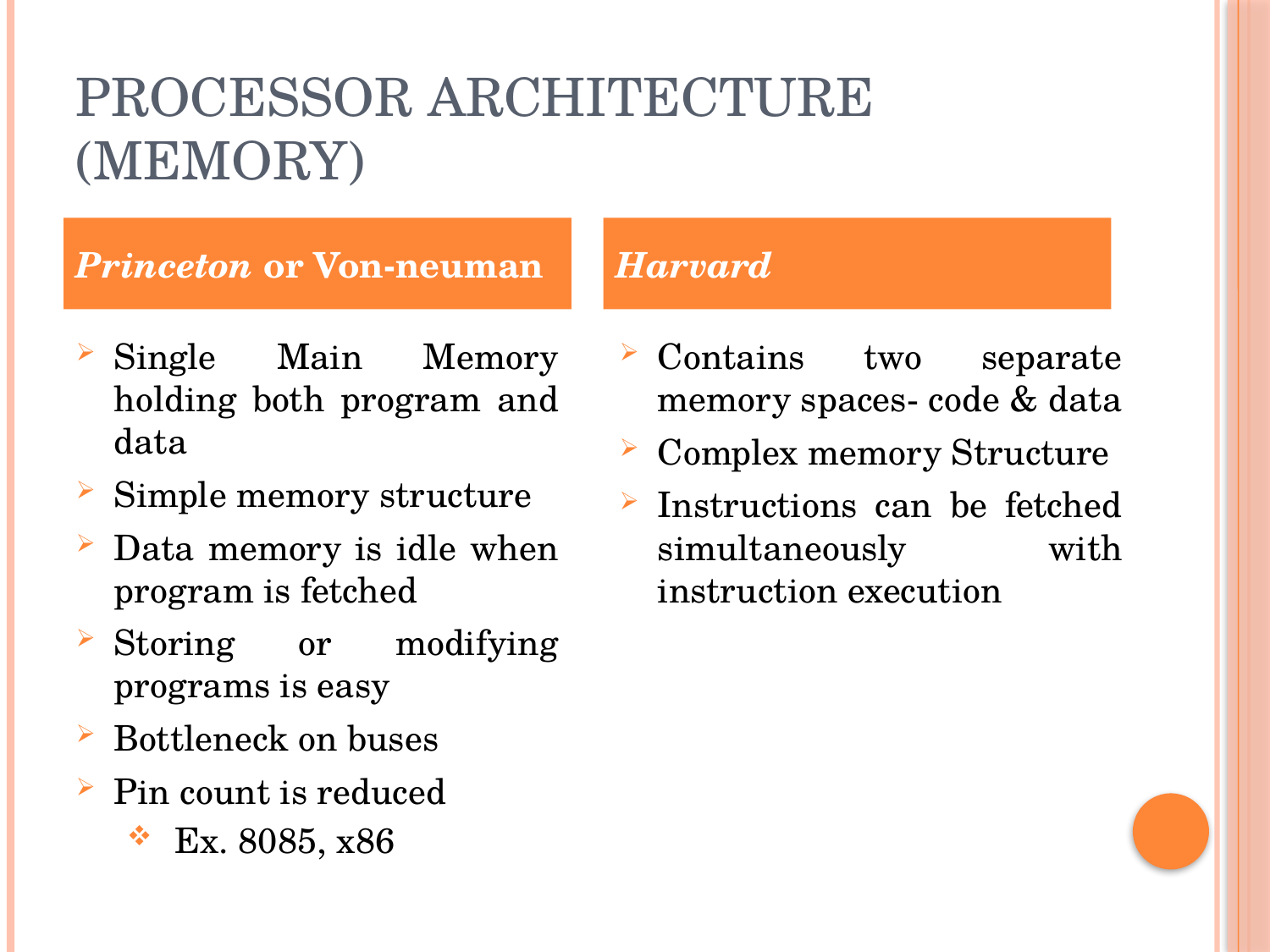

# Processor Architecture (Memory)
Princeton or Von-neuman
Harvard
Single Main Memory holding both program and data
Simple memory structure
Data memory is idle when program is fetched
Storing or modifying programs is easy
Bottleneck on buses
Pin count is reduced
Ex. 8085, x86
Contains two separate memory spaces- code & data
Complex memory Structure
Instructions can be fetched simultaneously with instruction execution